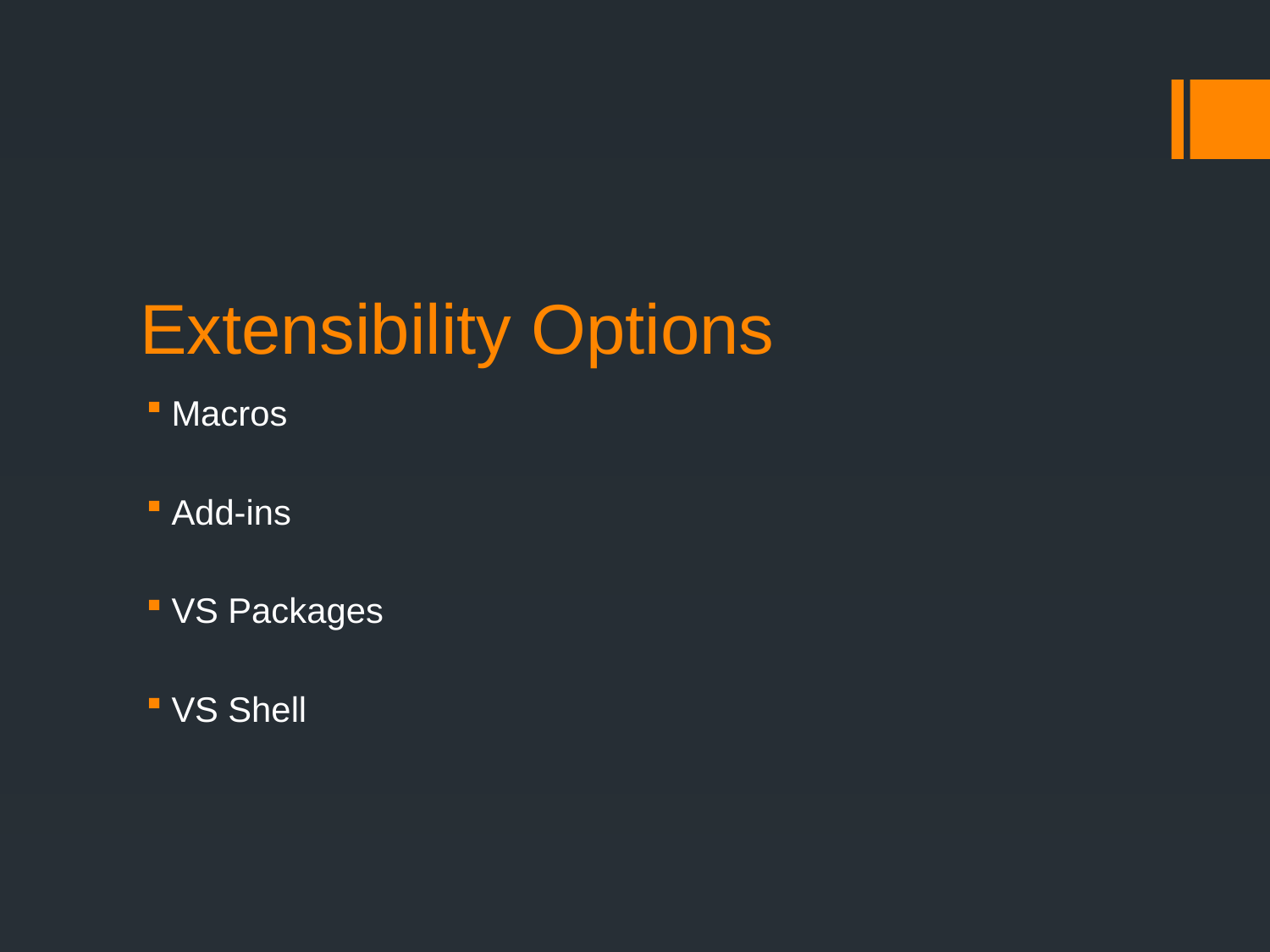

# Extensibility Options
Macros

Add-ins

VS Packages

VS Shell